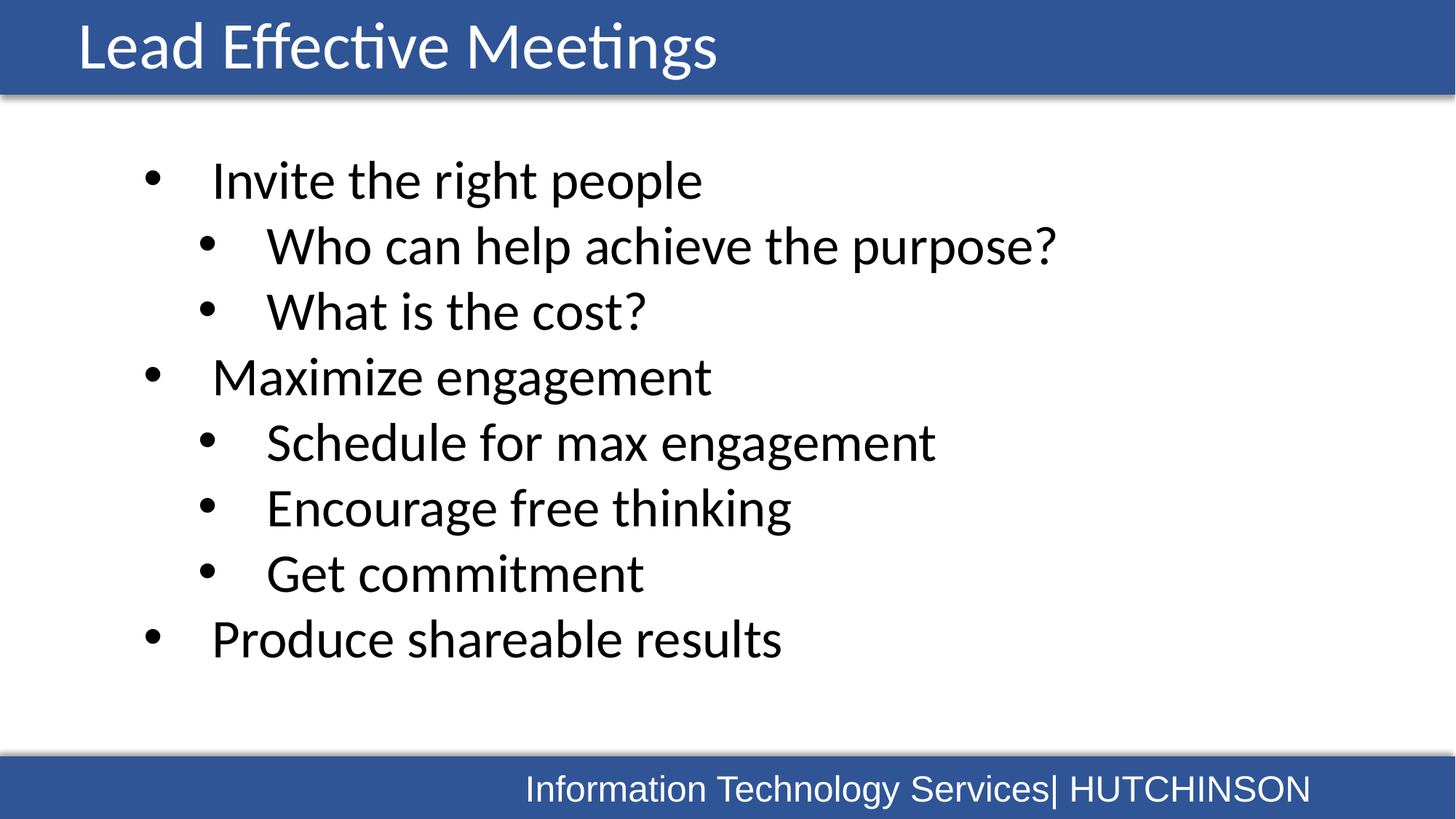

# Lead Effective Meetings

Invite the right people
Who can help achieve the purpose?
What is the cost?
Maximize engagement
Schedule for max engagement
Encourage free thinking
Get commitment
Produce shareable results

Information Technology Services| HUTCHINSON COMMUNITY COLLEGE